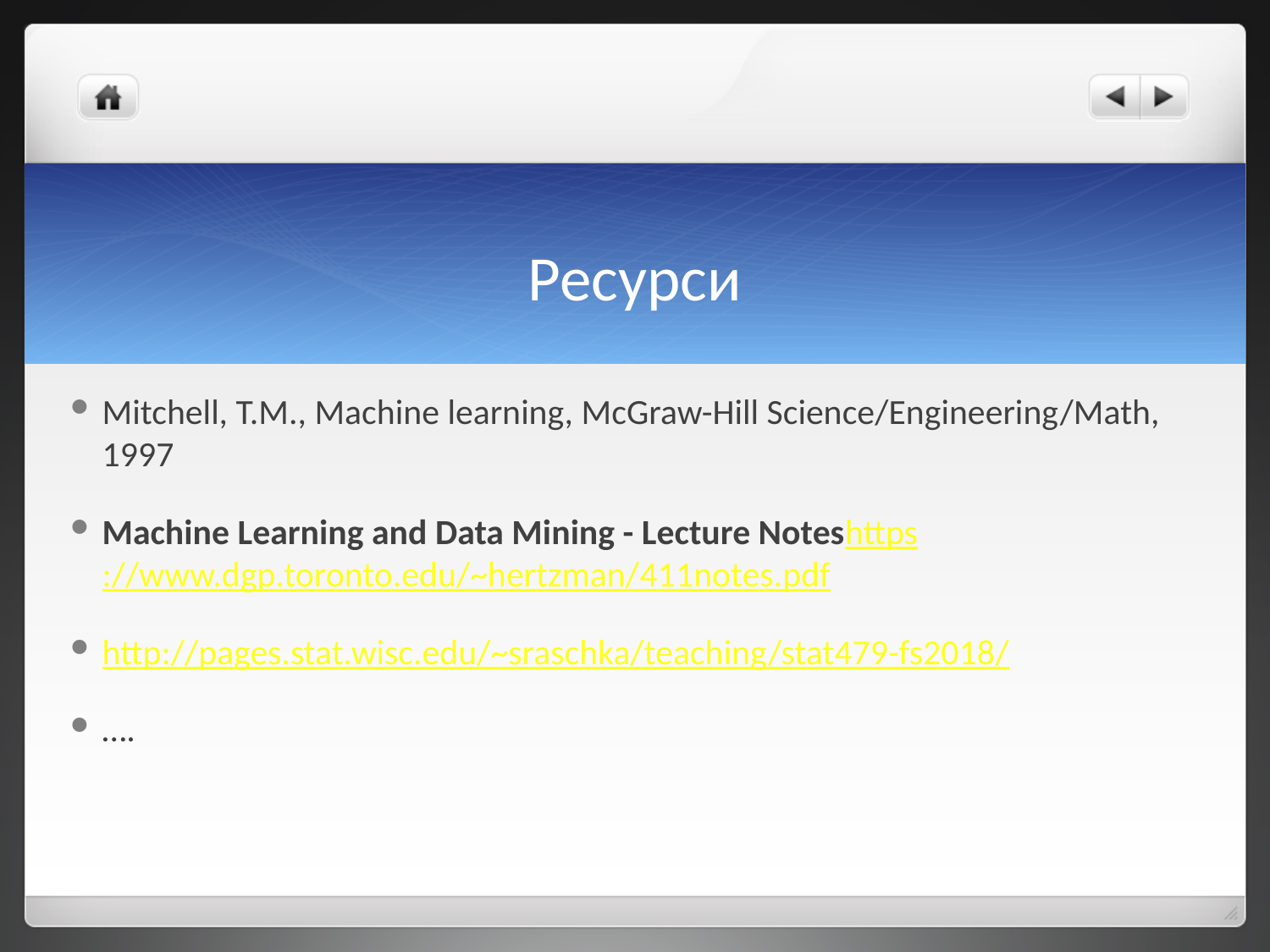

# Ресурси
Mitchell, T.M., Machine learning, McGraw-Hill Science/Engineering/Math, 1997
Machine Learning and Data Mining - Lecture Noteshttps://www.dgp.toronto.edu/~hertzman/411notes.pdf
http://pages.stat.wisc.edu/~sraschka/teaching/stat479-fs2018/
….